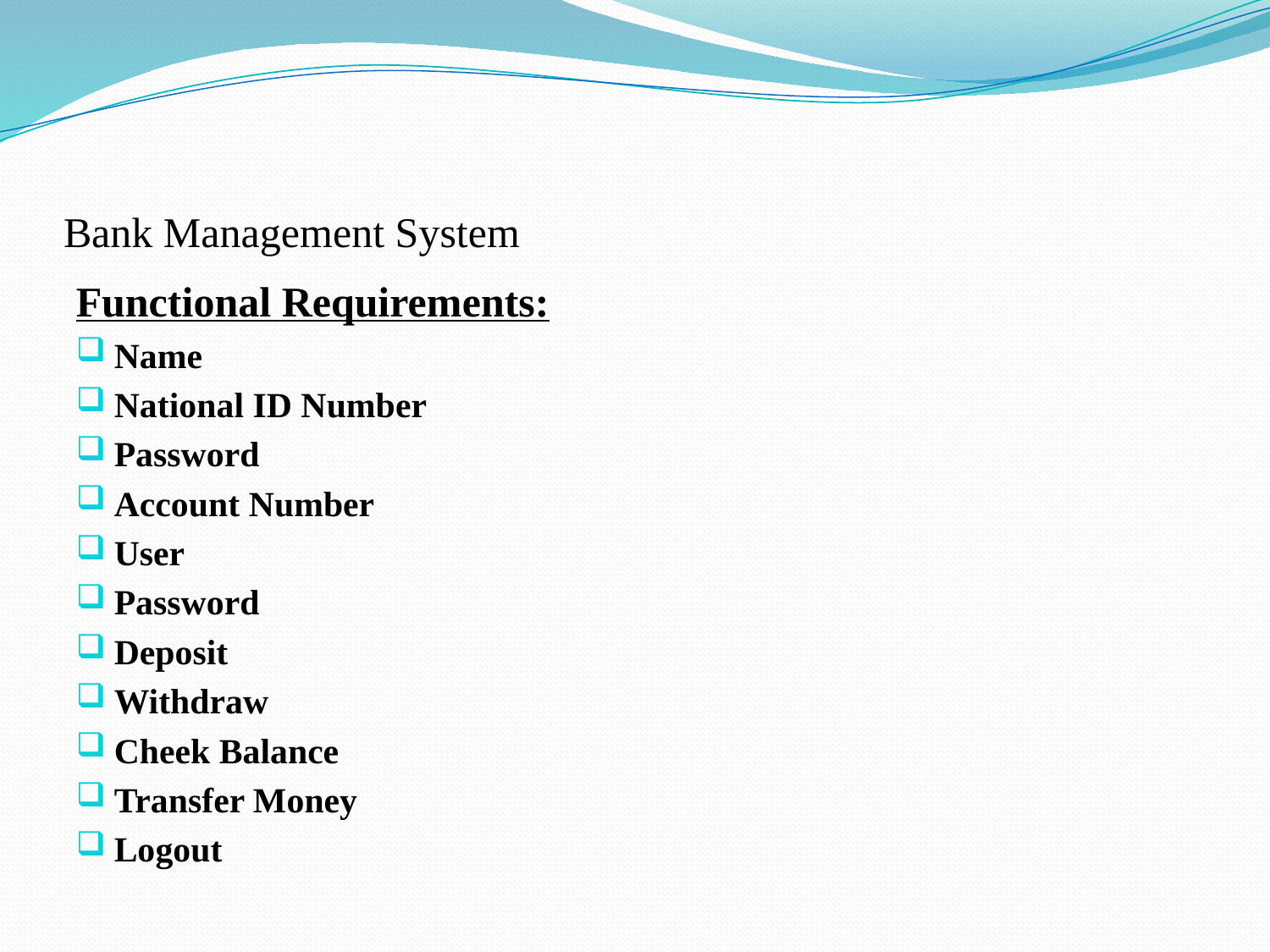

# Bank Management System
Functional Requirements:
Name
National ID Number
Password
Account Number
User
Password
Deposit
Withdraw
Cheek Balance
Transfer Money
Logout